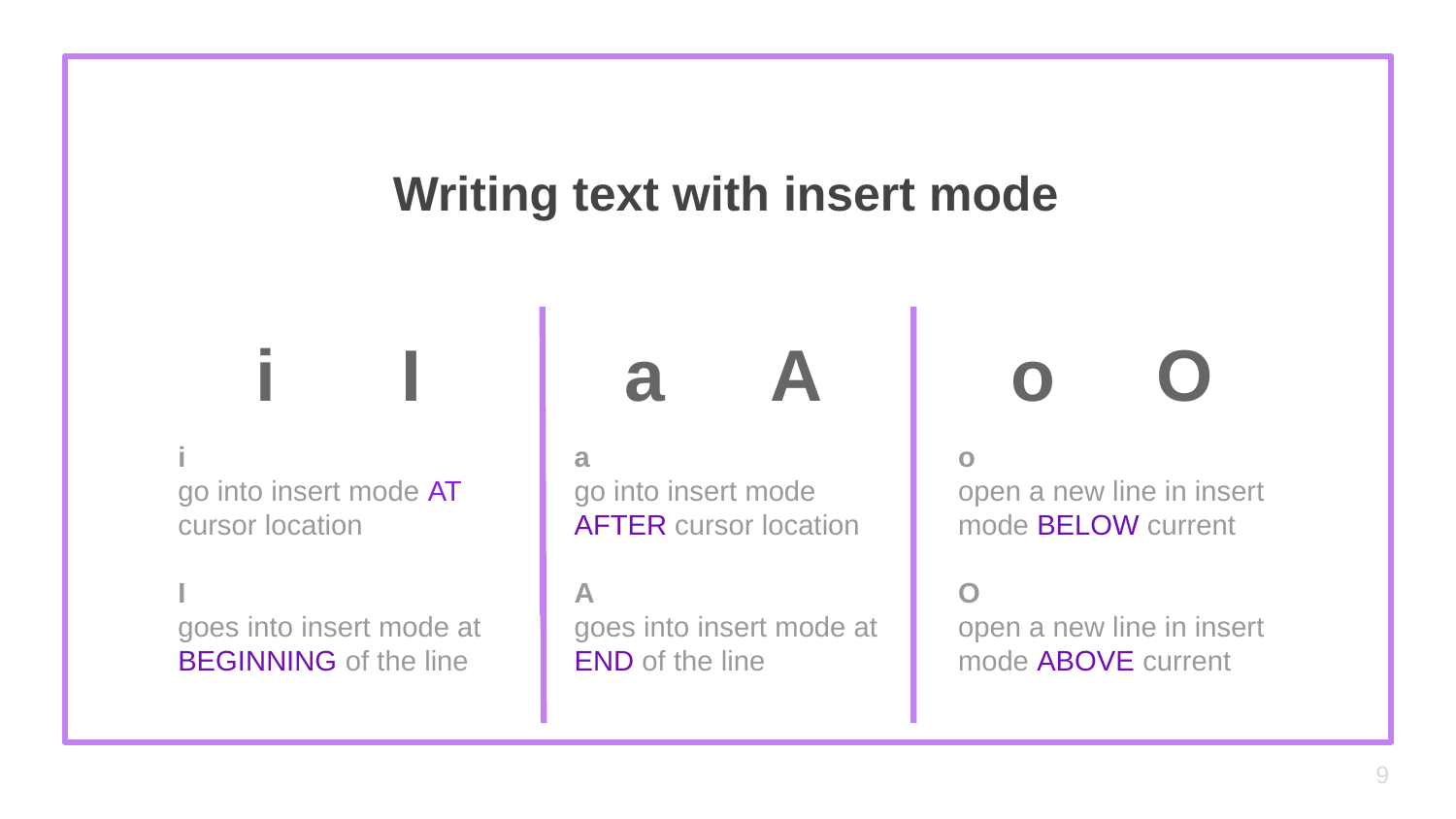

# Writing text with insert mode
i	I
a	A
o	O
i
go into insert mode AT cursor location

I
goes into insert mode at BEGINNING of the line
a
go into insert mode AFTER cursor location

A
goes into insert mode at END of the line
o
open a new line in insert mode BELOW current

O
open a new line in insert mode ABOVE current
9